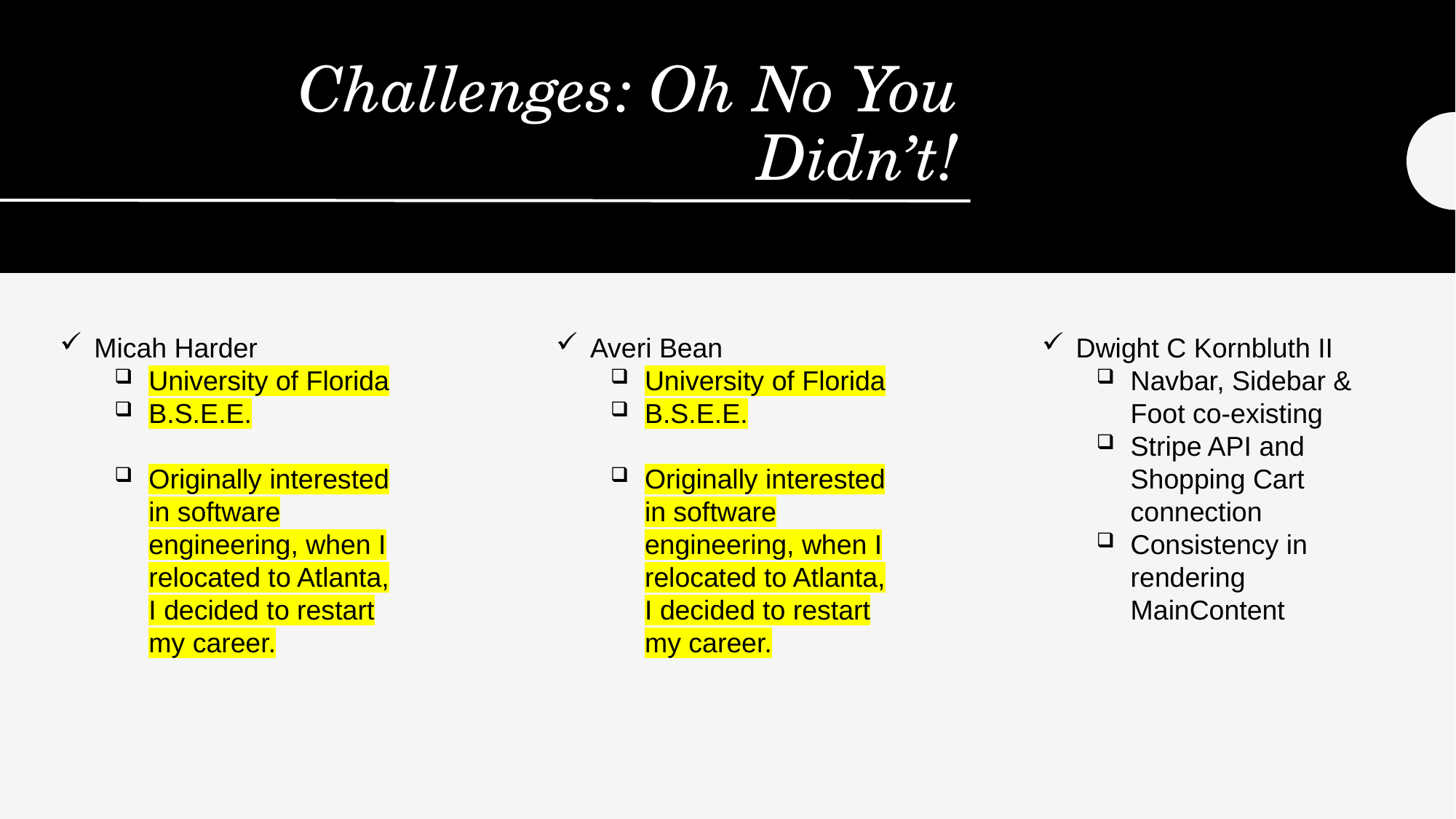

# Challenges: Oh No You Didn’t!

Micah Harder
University of Florida
B.S.E.E.

Originally interested in software engineering, when I relocated to Atlanta, I decided to restart my career.
Averi Bean
University of Florida
B.S.E.E.

Originally interested in software engineering, when I relocated to Atlanta, I decided to restart my career.
Dwight C Kornbluth II
Navbar, Sidebar & Foot co-existing
Stripe API and Shopping Cart connection
Consistency in rendering MainContent